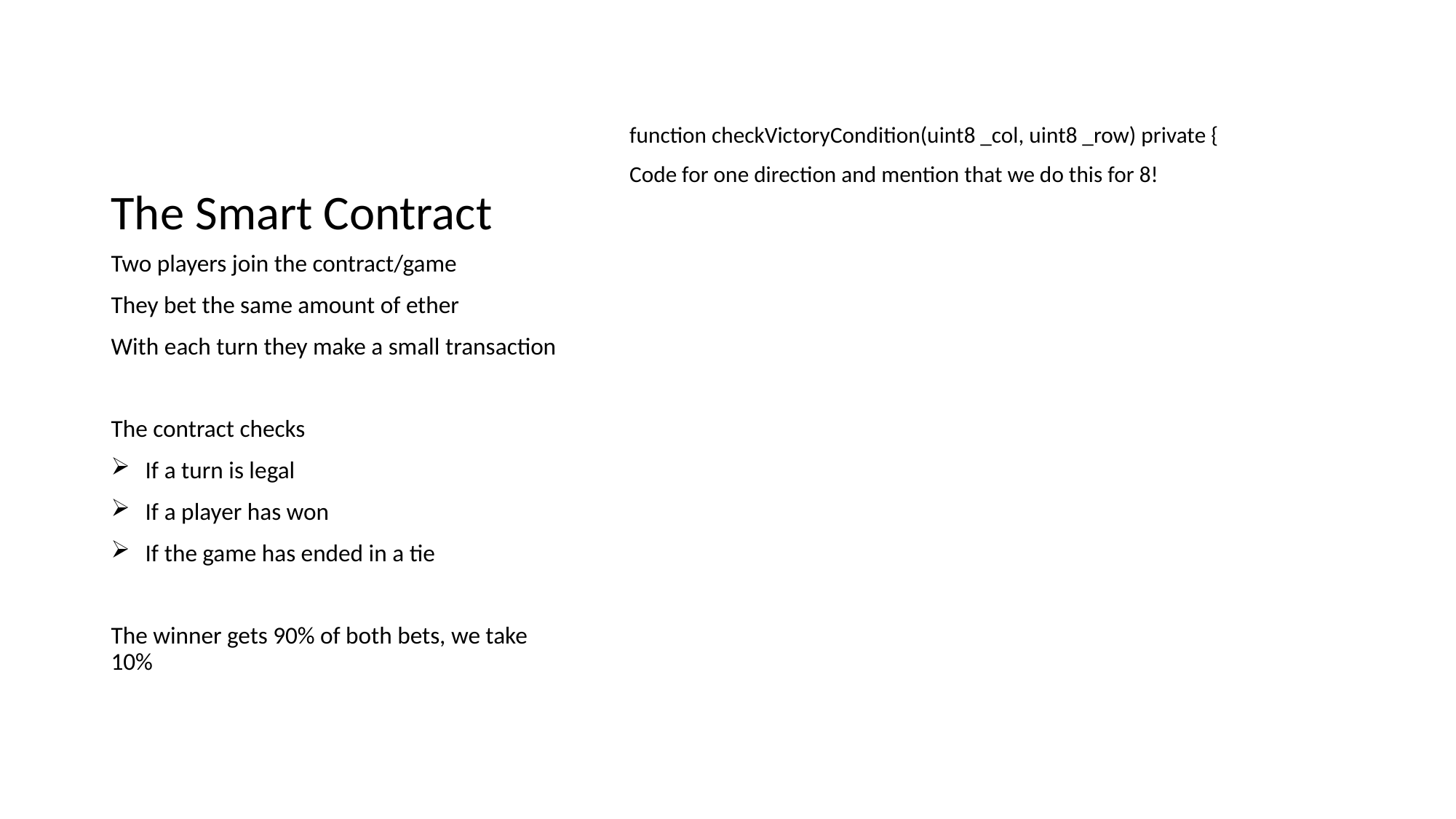

# The Smart Contract
function checkVictoryCondition(uint8 _col, uint8 _row) private {
Code for one direction and mention that we do this for 8!

Two players join the contract/game
They bet the same amount of ether
With each turn they make a small transaction

The contract checks
If a turn is legal
If a player has won
If the game has ended in a tie

The winner gets 90% of both bets, we take 10%